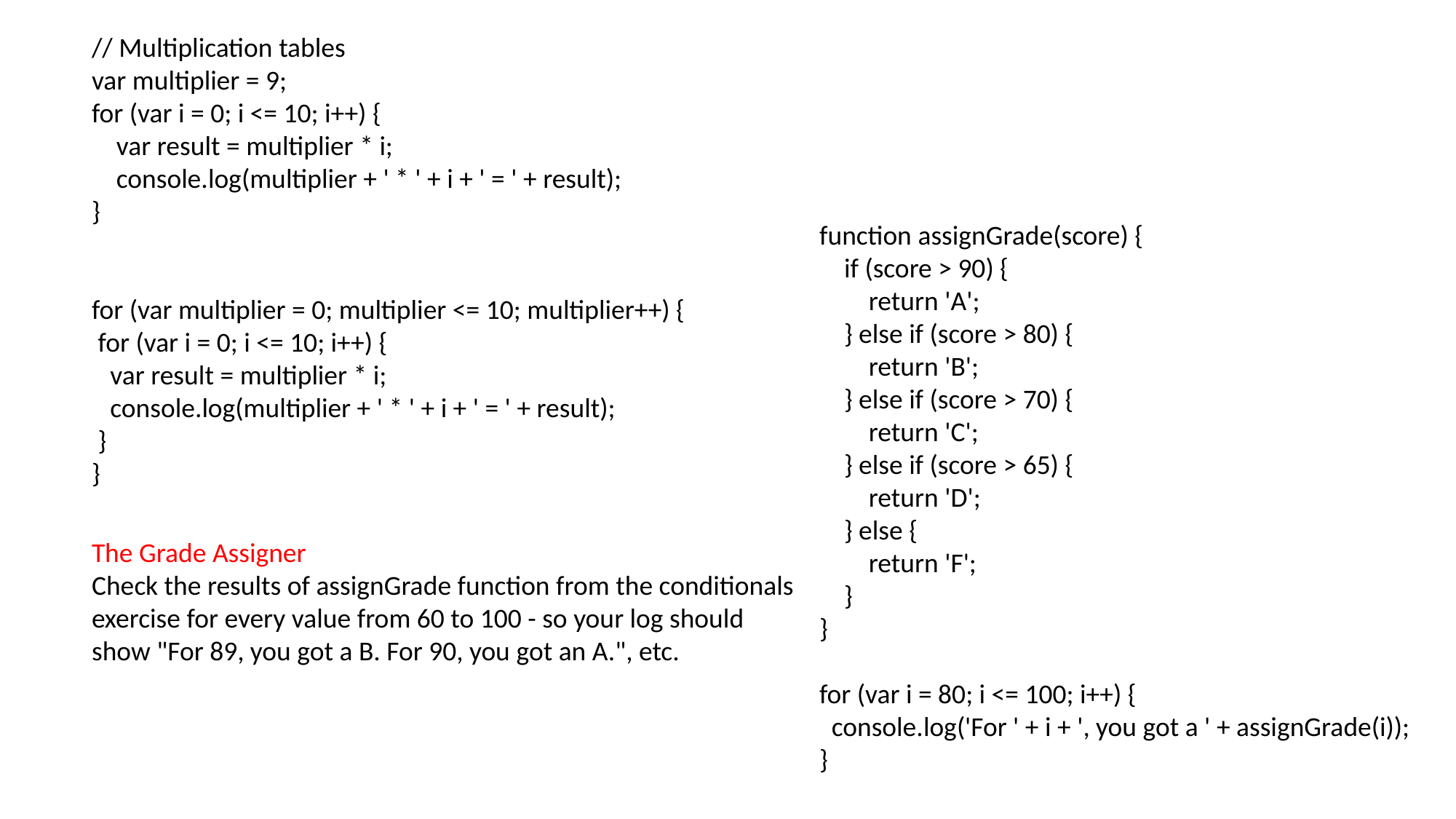

// Multiplication tables
var multiplier = 9;
for (var i = 0; i <= 10; i++) {
    var result = multiplier * i;
    console.log(multiplier + ' * ' + i + ' = ' + result);
}

for (var multiplier = 0; multiplier <= 10; multiplier++) {
 for (var i = 0; i <= 10; i++) {
   var result = multiplier * i;
   console.log(multiplier + ' * ' + i + ' = ' + result);
 }
}
function assignGrade(score) {
    if (score > 90) {
        return 'A';
    } else if (score > 80) {
        return 'B';
    } else if (score > 70) {
        return 'C';
    } else if (score > 65) {
        return 'D';
    } else {
        return 'F';
    }
}

for (var i = 80; i <= 100; i++) {
  console.log('For ' + i + ', you got a ' + assignGrade(i));
}
The Grade Assigner
Check the results of assignGrade function from the conditionals exercise for every value from 60 to 100 - so your log should show "For 89, you got a B. For 90, you got an A.", etc.